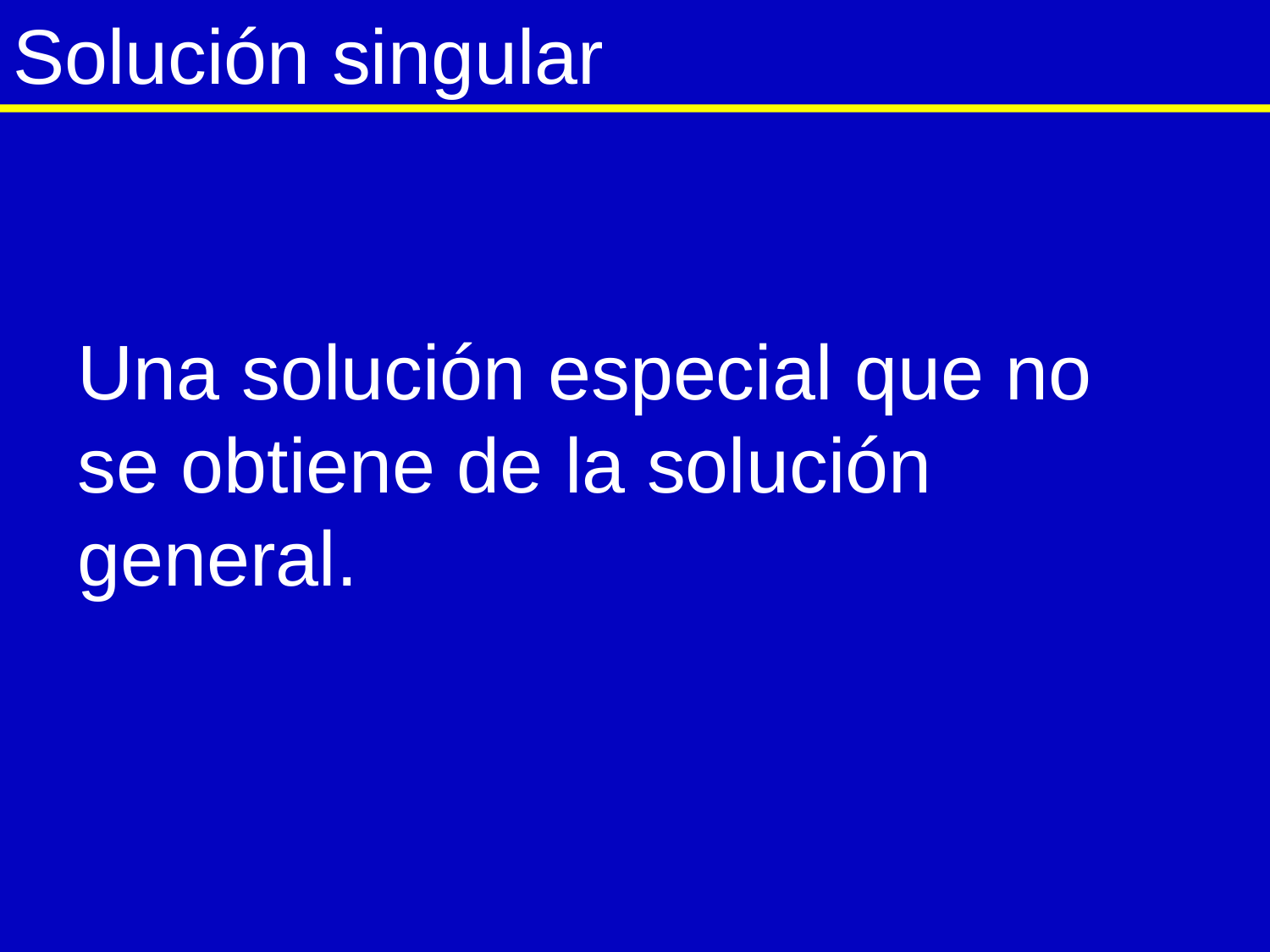

# Solución singular

Una solución especial que no se obtiene de la solución general.